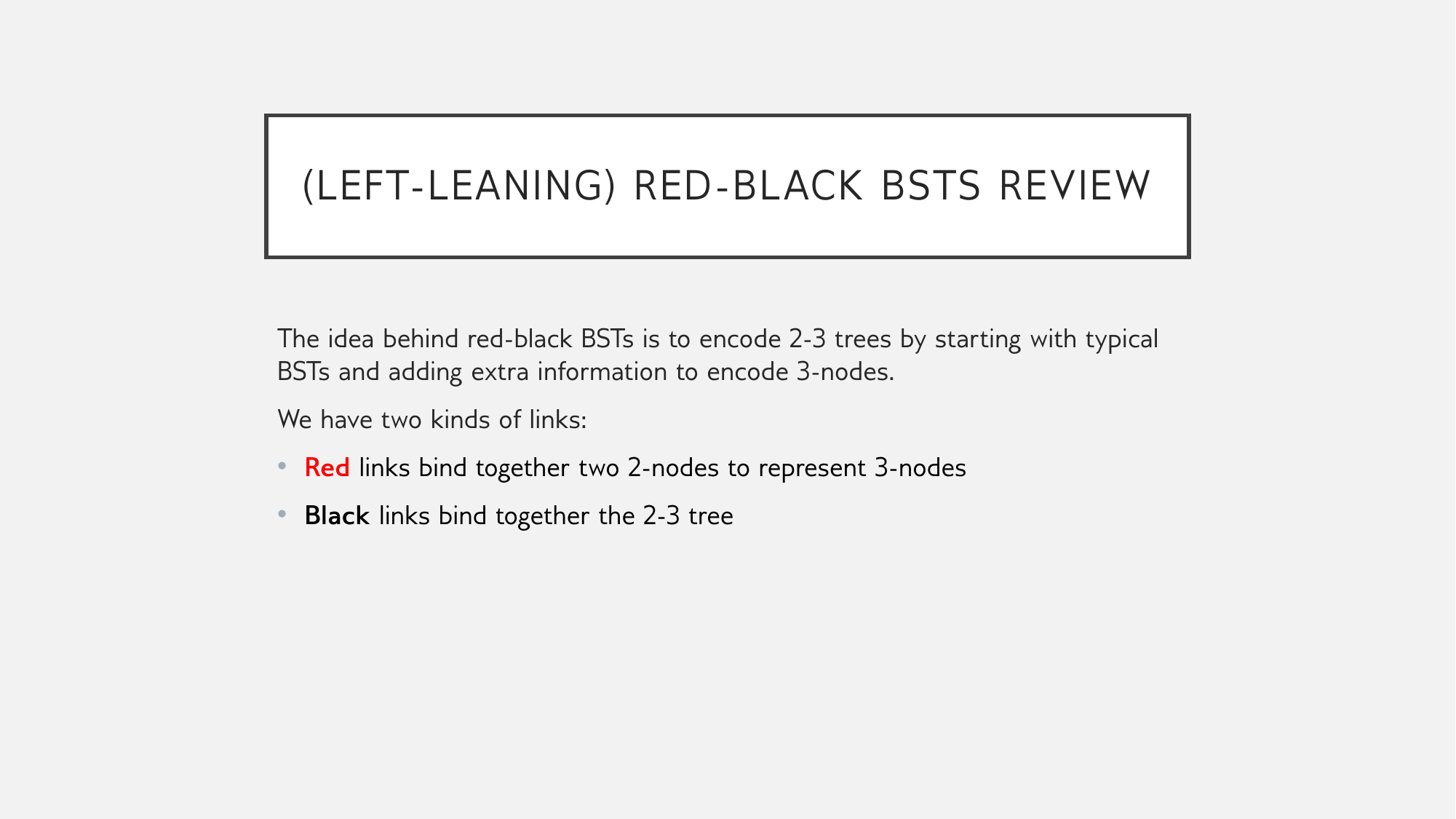

# (Left-Leaning) Red-Black BSTs Review
The idea behind red-black BSTs is to encode 2-3 trees by starting with typical BSTs and adding extra information to encode 3-nodes.
We have two kinds of links:
Red links bind together two 2-nodes to represent 3-nodes
Black links bind together the 2-3 tree